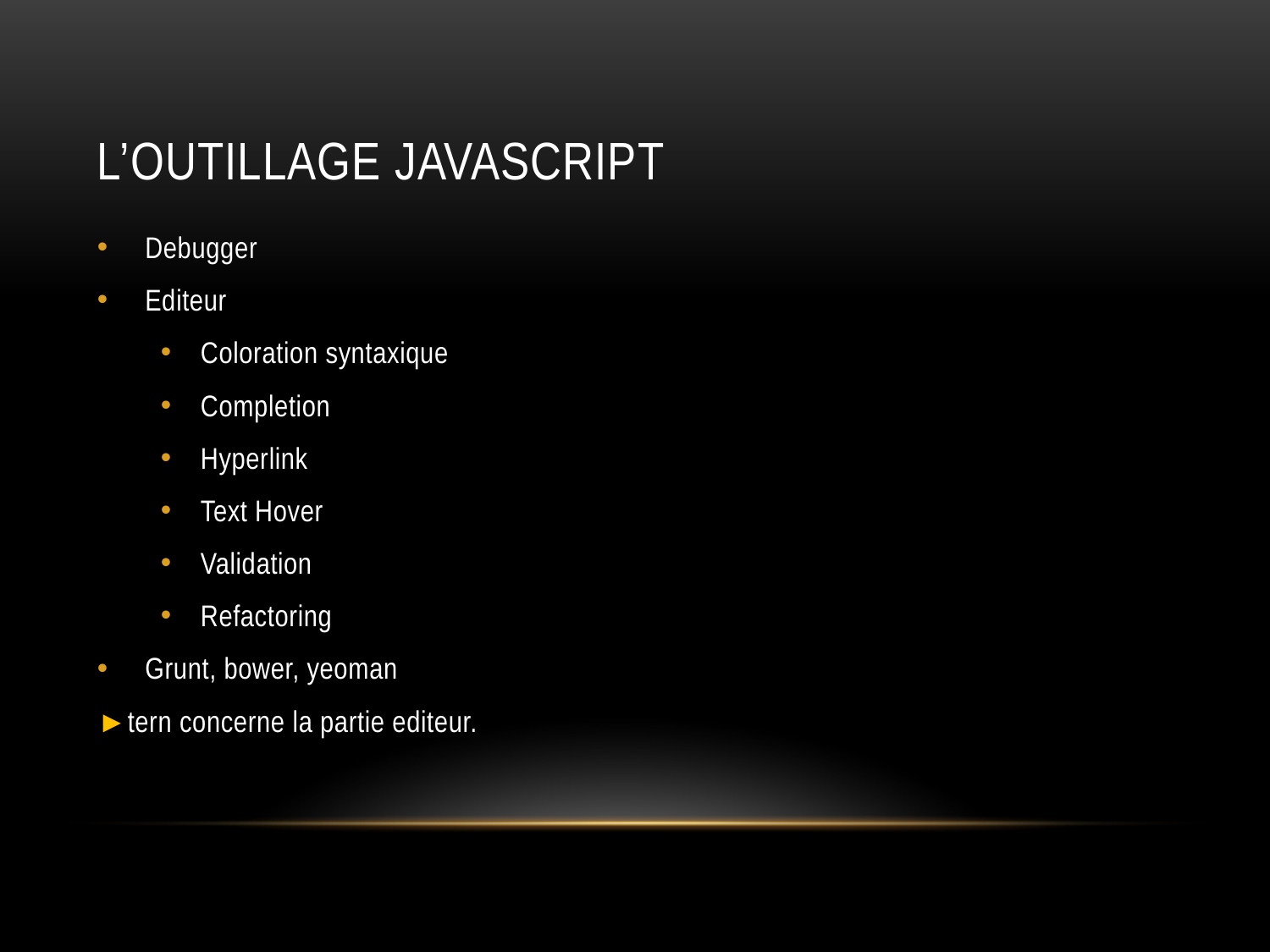

# L’outillage Javascript
Debugger
Editeur
Coloration syntaxique
Completion
Hyperlink
Text Hover
Validation
Refactoring
Grunt, bower, yeoman
►tern concerne la partie editeur.